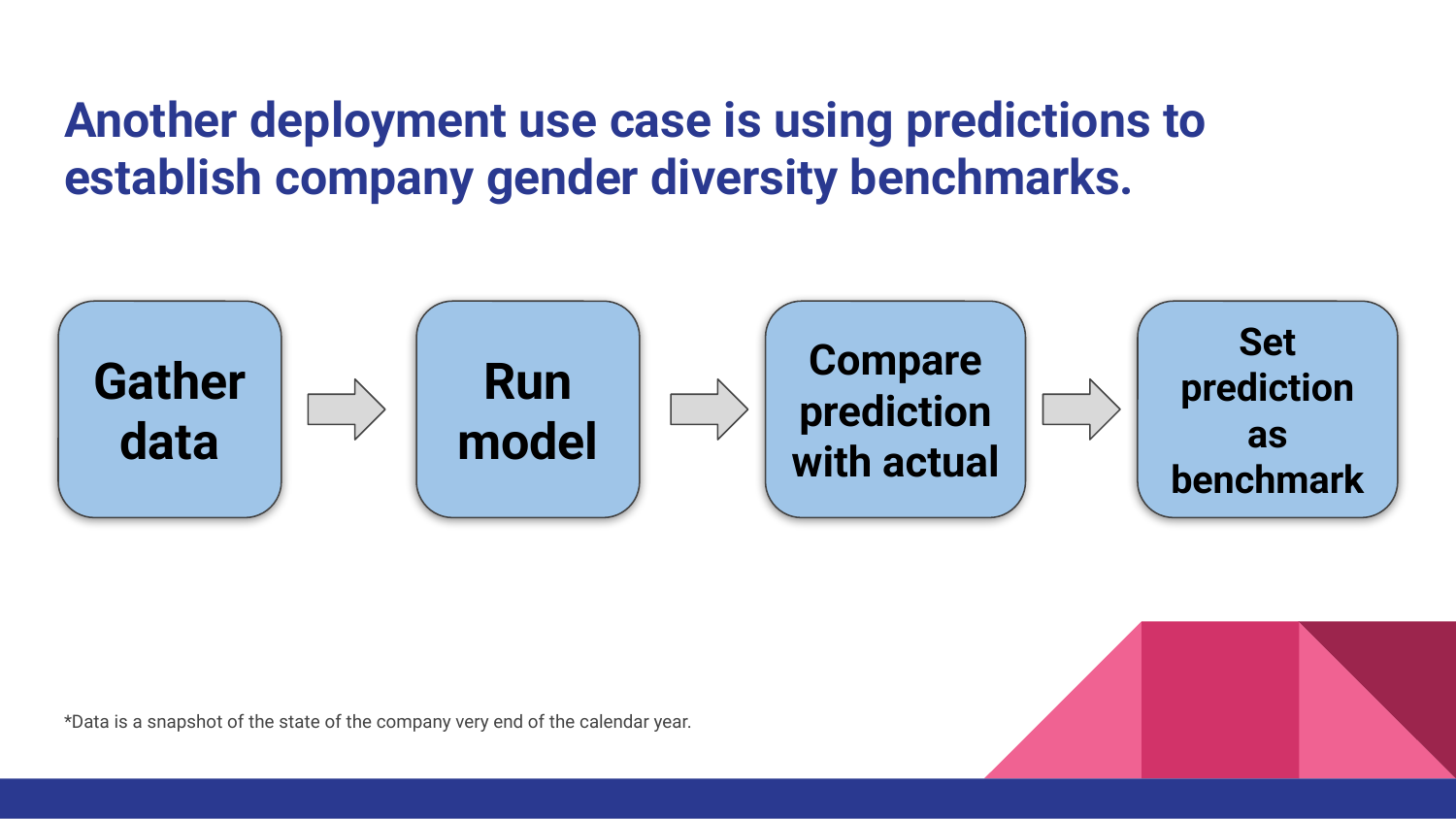

# Another deployment use case is using predictions to establish company gender diversity benchmarks.
Gather data
Run model
Compare prediction with actual
Set prediction as benchmark

*Data is a snapshot of the state of the company very end of the calendar year.